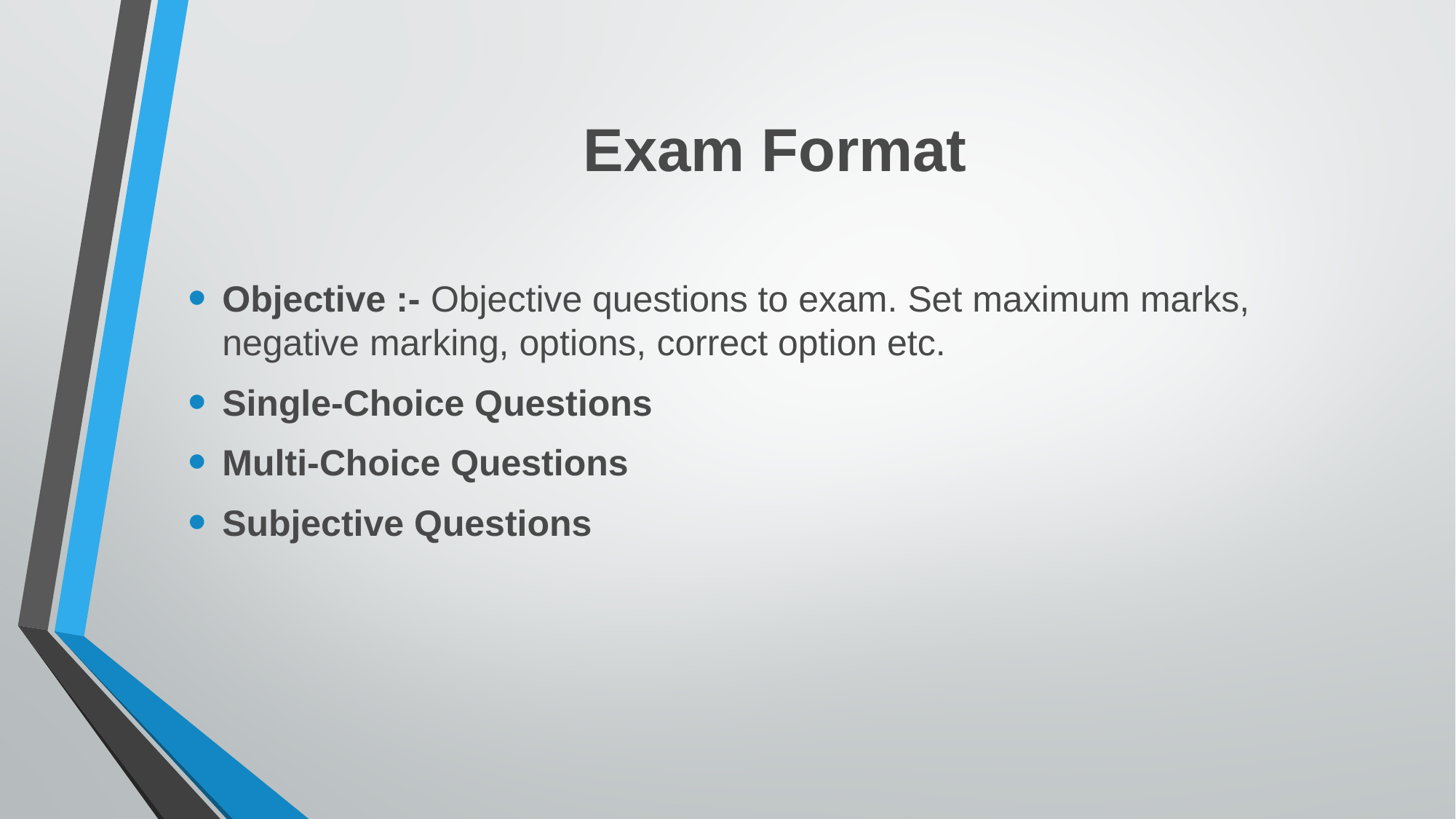

# Exam Format
Objective :- Objective questions to exam. Set maximum marks, negative marking, options, correct option etc.
Single-Choice Questions
Multi-Choice Questions
Subjective Questions